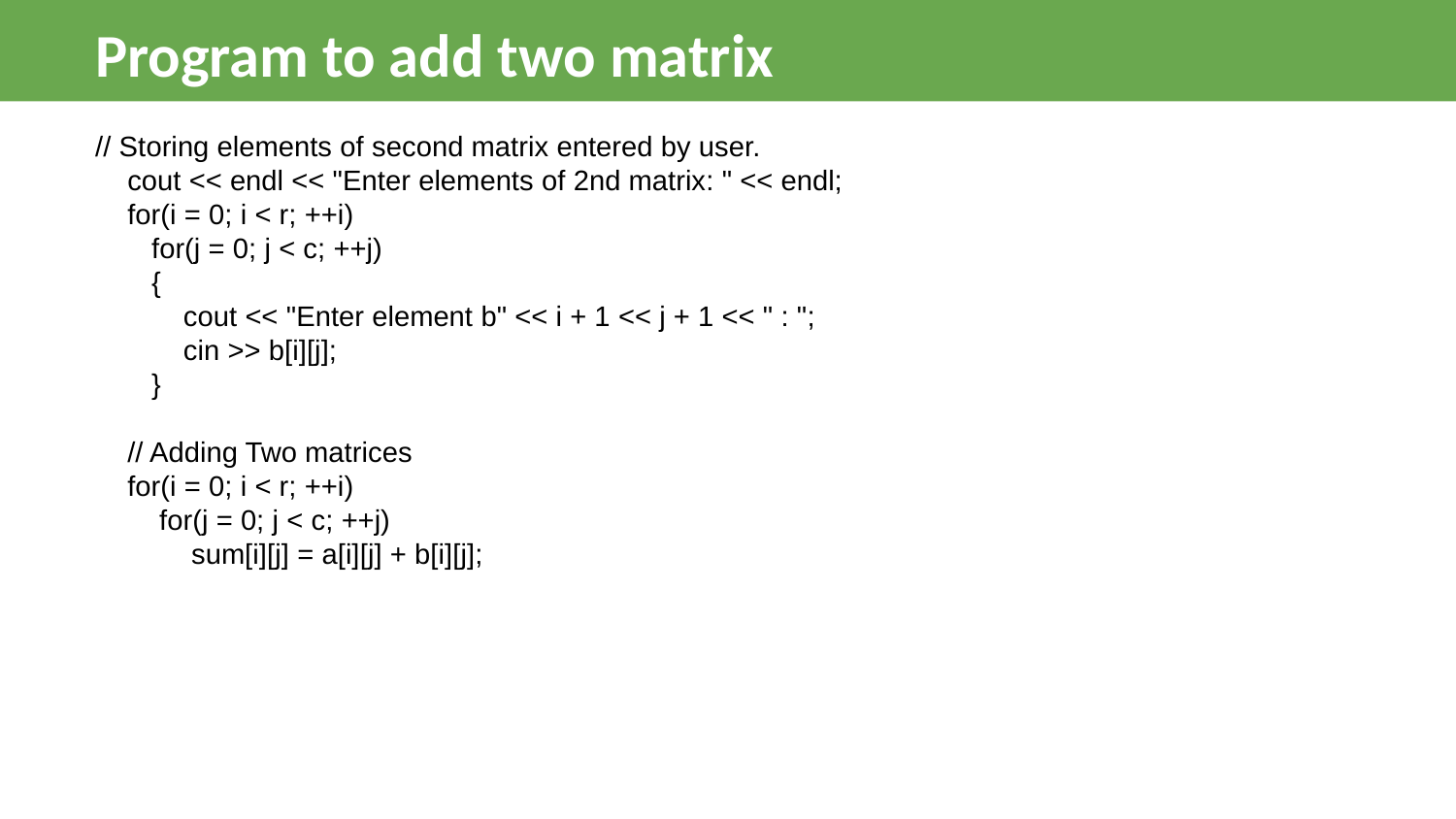

Program to add two matrix
// Storing elements of second matrix entered by user.
    cout << endl << "Enter elements of 2nd matrix: " << endl;
    for(i = 0; i < r; ++i)
       for(j = 0; j < c; ++j)
       {
           cout << "Enter element b" << i + 1 << j + 1 << " : ";
           cin >> b[i][j];
       }

    // Adding Two matrices
    for(i = 0; i < r; ++i)
        for(j = 0; j < c; ++j)
            sum[i][j] = a[i][j] + b[i][j];